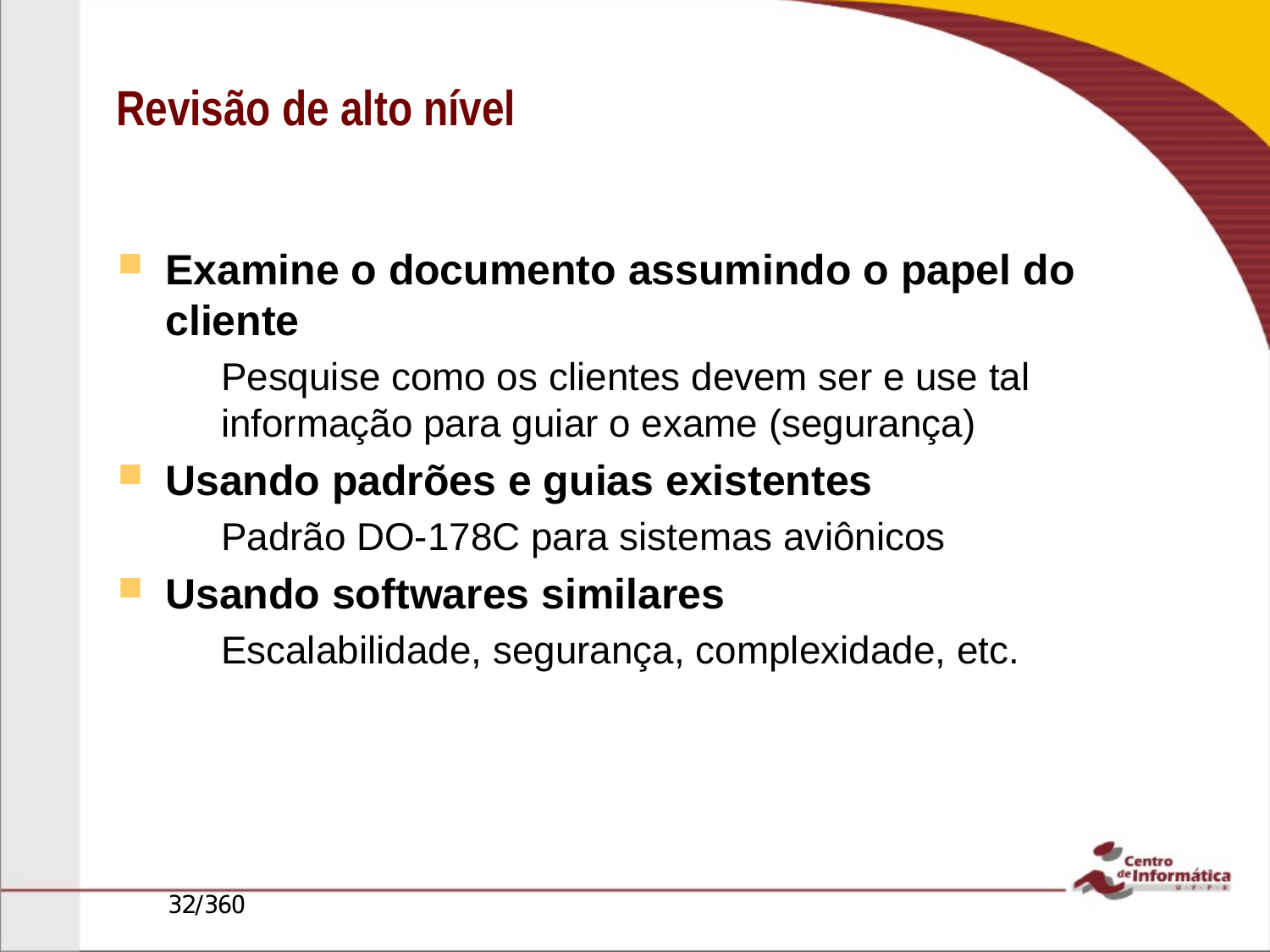

# Revisão de alto nível
Examine o documento assumindo o papel do cliente
Pesquise como os clientes devem ser e use tal informação para guiar o exame (segurança)
Usando padrões e guias existentes
Padrão DO-178C para sistemas aviônicos
Usando softwares similares
Escalabilidade, segurança, complexidade, etc.
32/360